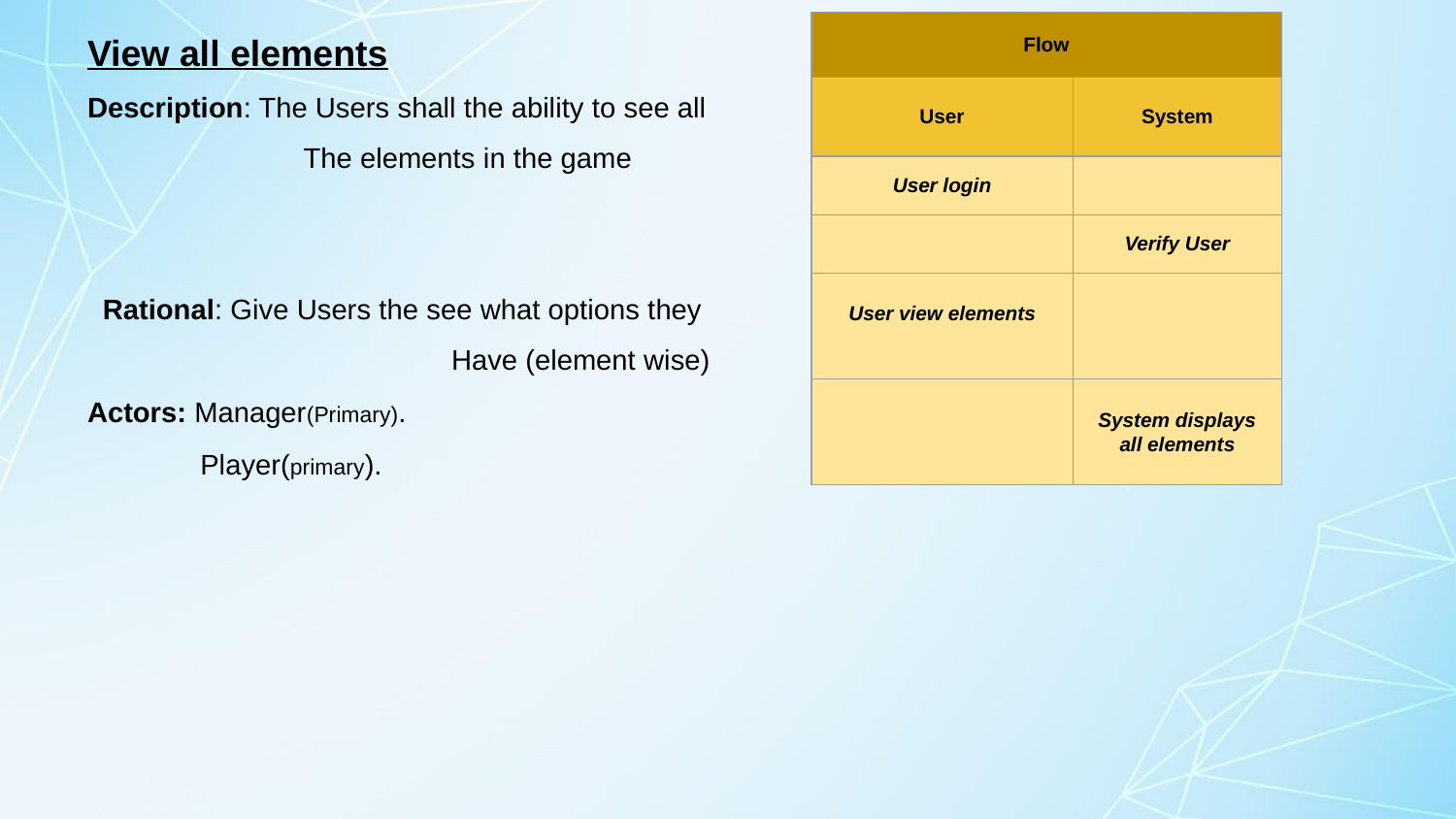

| Flow |  |  |
| --- | --- | --- |
| User |  | System |
| User login |  |  |
|  |  | Verify User |
| User view elements |  |  |
|  |  | System displays all elements |
View all elements
Description: The Users shall the ability to see all
                           The elements in the game
           Rational: Give Users the see what options they
			Have (element wise)
Actors: Manager(Primary).
	     Player(primary).